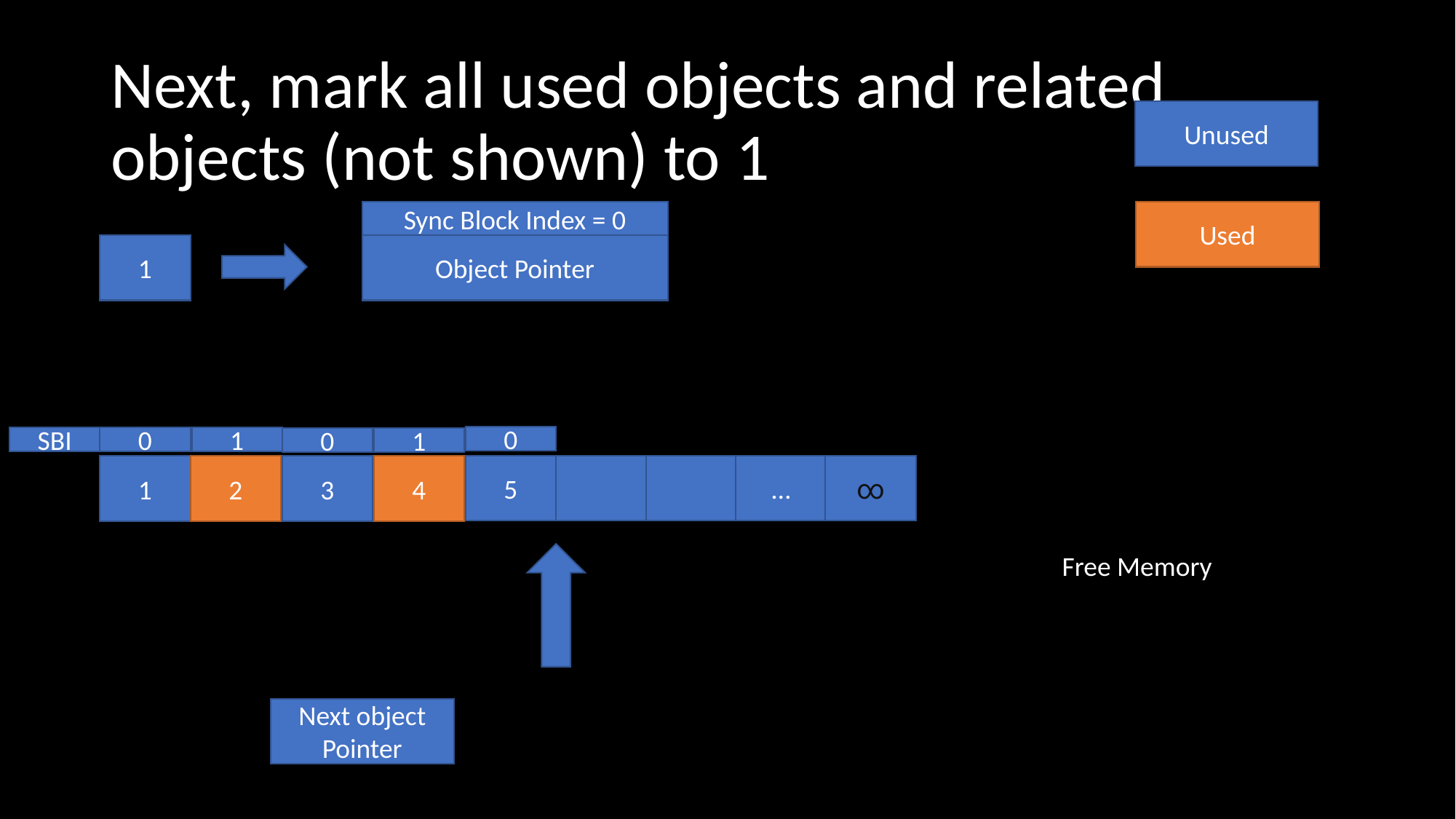

# Next, mark all used objects and related objects (not shown) to 1
Unused
Sync Block Index = 0
Used
1
Object Pointer

0
SBI
0
1
0
1
5

…
∞
1
2
3
4

Free Memory
Next object Pointer